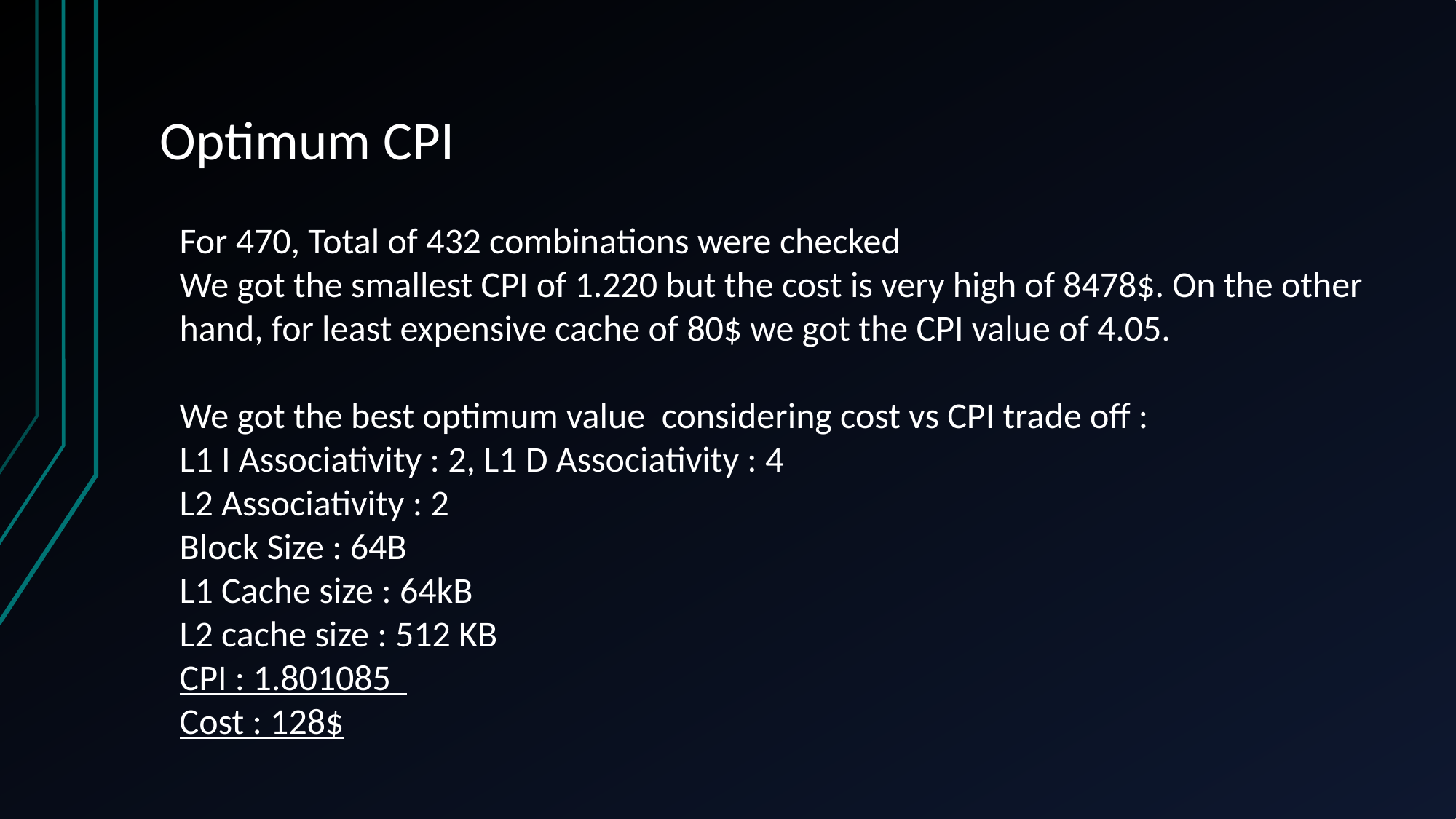

# Optimum CPI
For 470, Total of 432 combinations were checked
We got the smallest CPI of 1.220 but the cost is very high of 8478$. On the other hand, for least expensive cache of 80$ we got the CPI value of 4.05.

We got the best optimum value  considering cost vs CPI trade off :
L1 I Associativity : 2, L1 D Associativity : 4
L2 Associativity : 2
Block Size : 64B
L1 Cache size : 64kB
L2 cache size : 512 KB
CPI : 1.801085
Cost : 128$